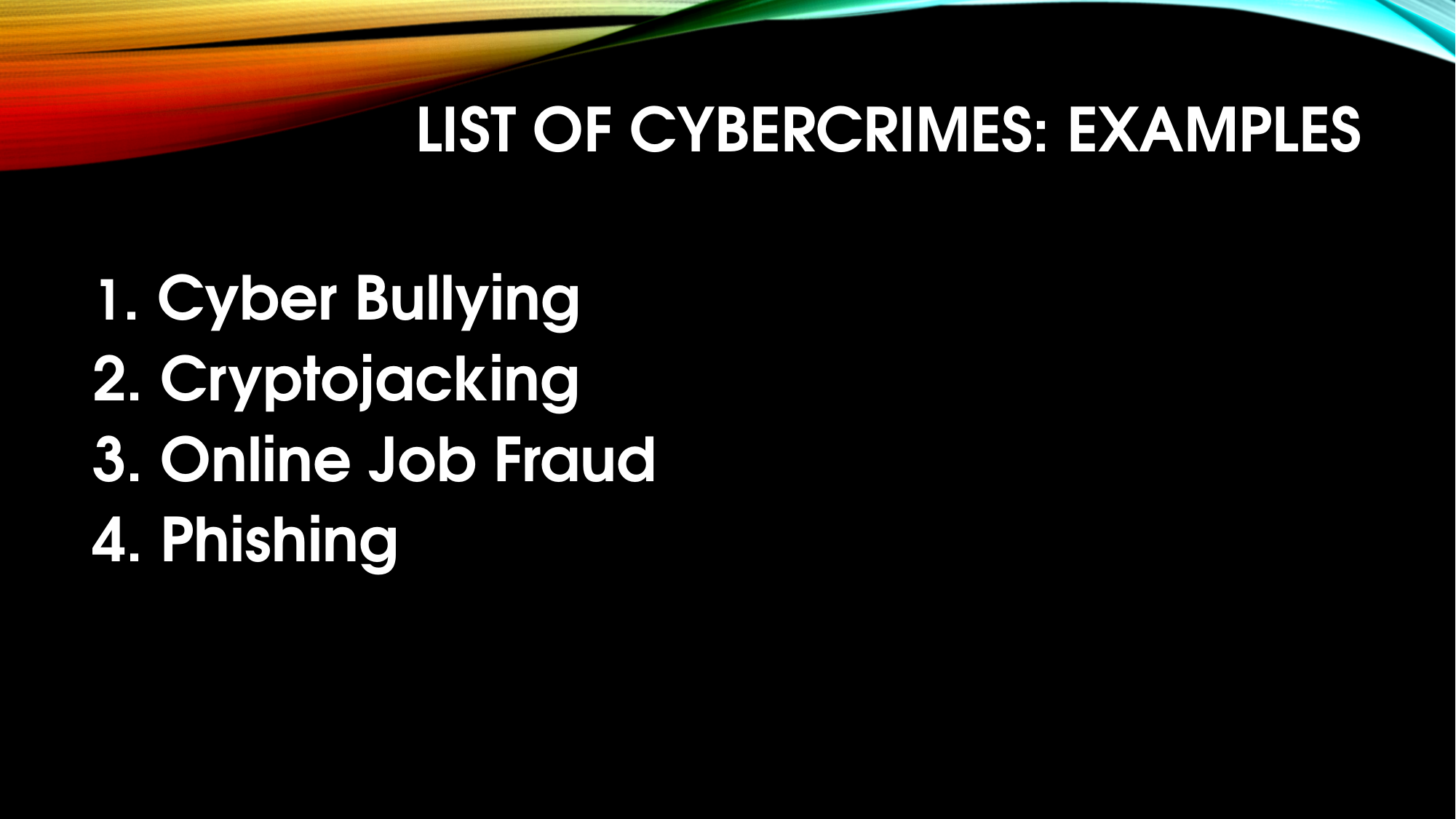

# List of Cybercrimes: Examples
1. Cyber Bullying
2. Cryptojacking
3. Online Job Fraud
4. Phishing